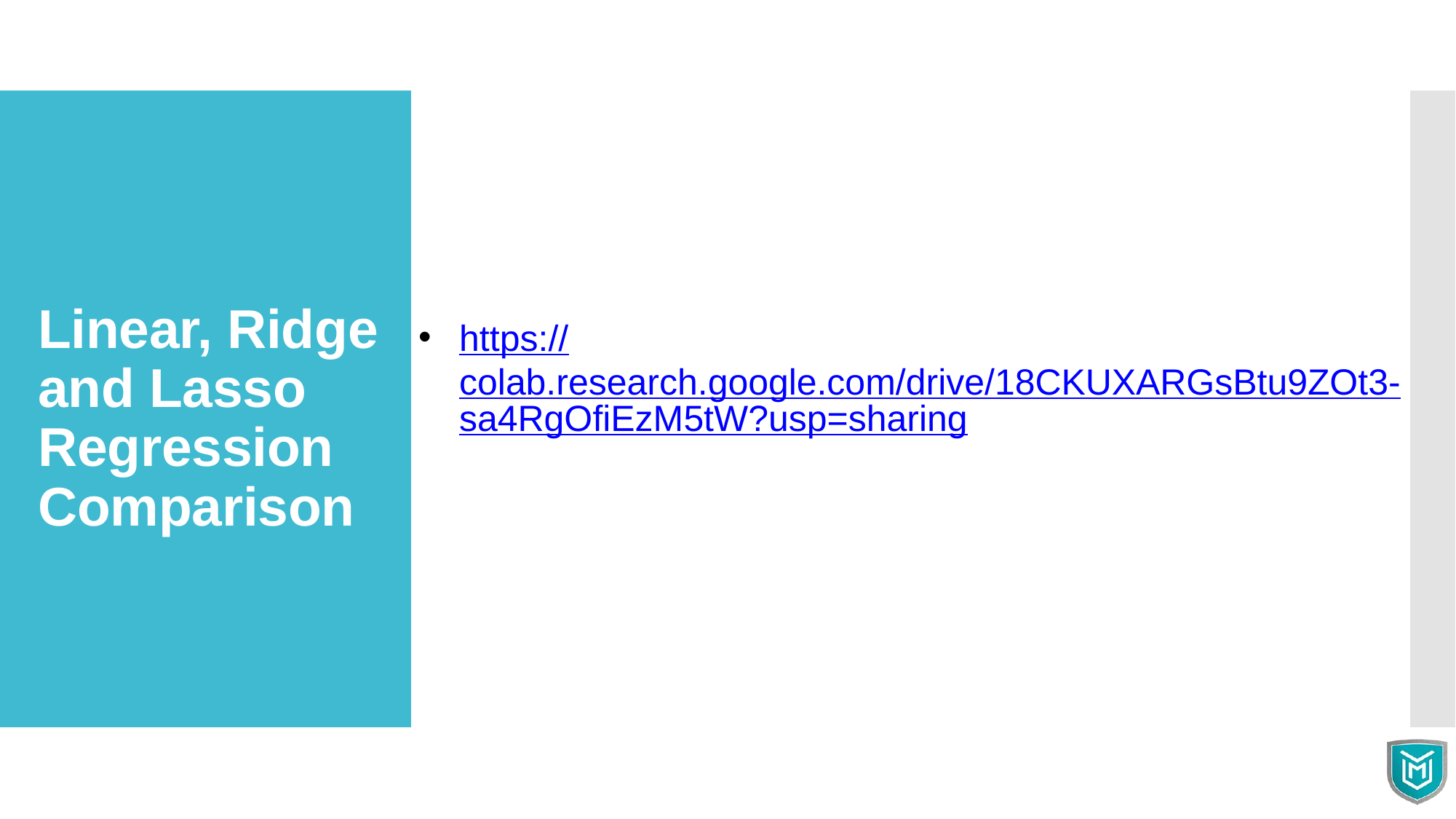

Linear, Ridge and Lasso Regression Comparison
https://colab.research.google.com/drive/18CKUXARGsBtu9ZOt3-sa4RgOfiEzM5tW?usp=sharing